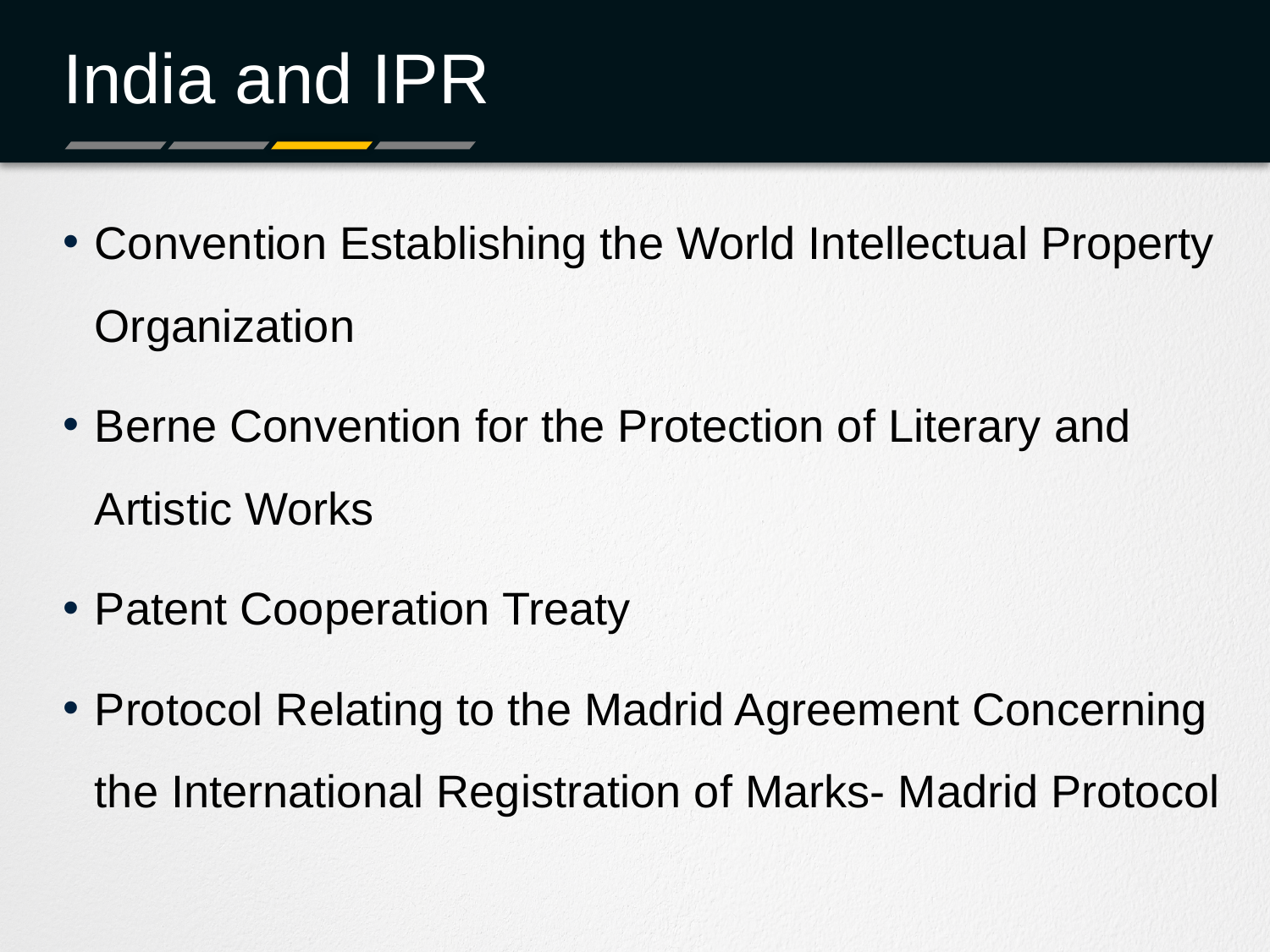

# India and IPR

Convention Establishing the World Intellectual Property Organization
Berne Convention for the Protection of Literary and Artistic Works
Patent Cooperation Treaty
Protocol Relating to the Madrid Agreement Concerning the International Registration of Marks- Madrid Protocol